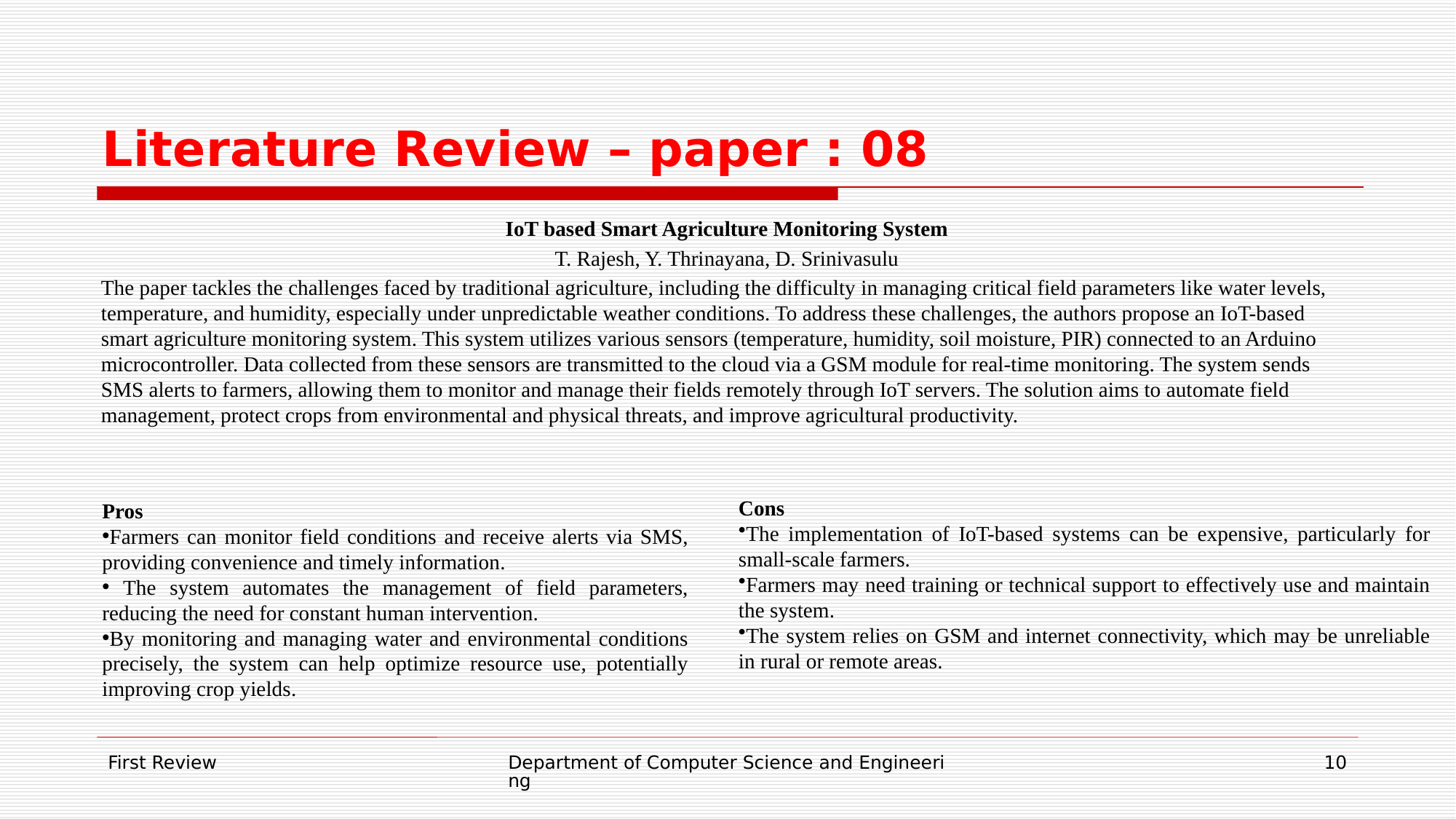

# Literature Review – paper : 08
IoT based Smart Agriculture Monitoring System
T. Rajesh, Y. Thrinayana, D. Srinivasulu
The paper tackles the challenges faced by traditional agriculture, including the difficulty in managing critical field parameters like water levels, temperature, and humidity, especially under unpredictable weather conditions. To address these challenges, the authors propose an IoT-based smart agriculture monitoring system. This system utilizes various sensors (temperature, humidity, soil moisture, PIR) connected to an Arduino microcontroller. Data collected from these sensors are transmitted to the cloud via a GSM module for real-time monitoring. The system sends SMS alerts to farmers, allowing them to monitor and manage their fields remotely through IoT servers. The solution aims to automate field management, protect crops from environmental and physical threats, and improve agricultural productivity.

Cons
The implementation of IoT-based systems can be expensive, particularly for small-scale farmers.
Farmers may need training or technical support to effectively use and maintain the system.
The system relies on GSM and internet connectivity, which may be unreliable in rural or remote areas.

Pros
Farmers can monitor field conditions and receive alerts via SMS, providing convenience and timely information.
 The system automates the management of field parameters, reducing the need for constant human intervention.
By monitoring and managing water and environmental conditions precisely, the system can help optimize resource use, potentially improving crop yields.
First Review
Department of Computer Science and Engineering
10